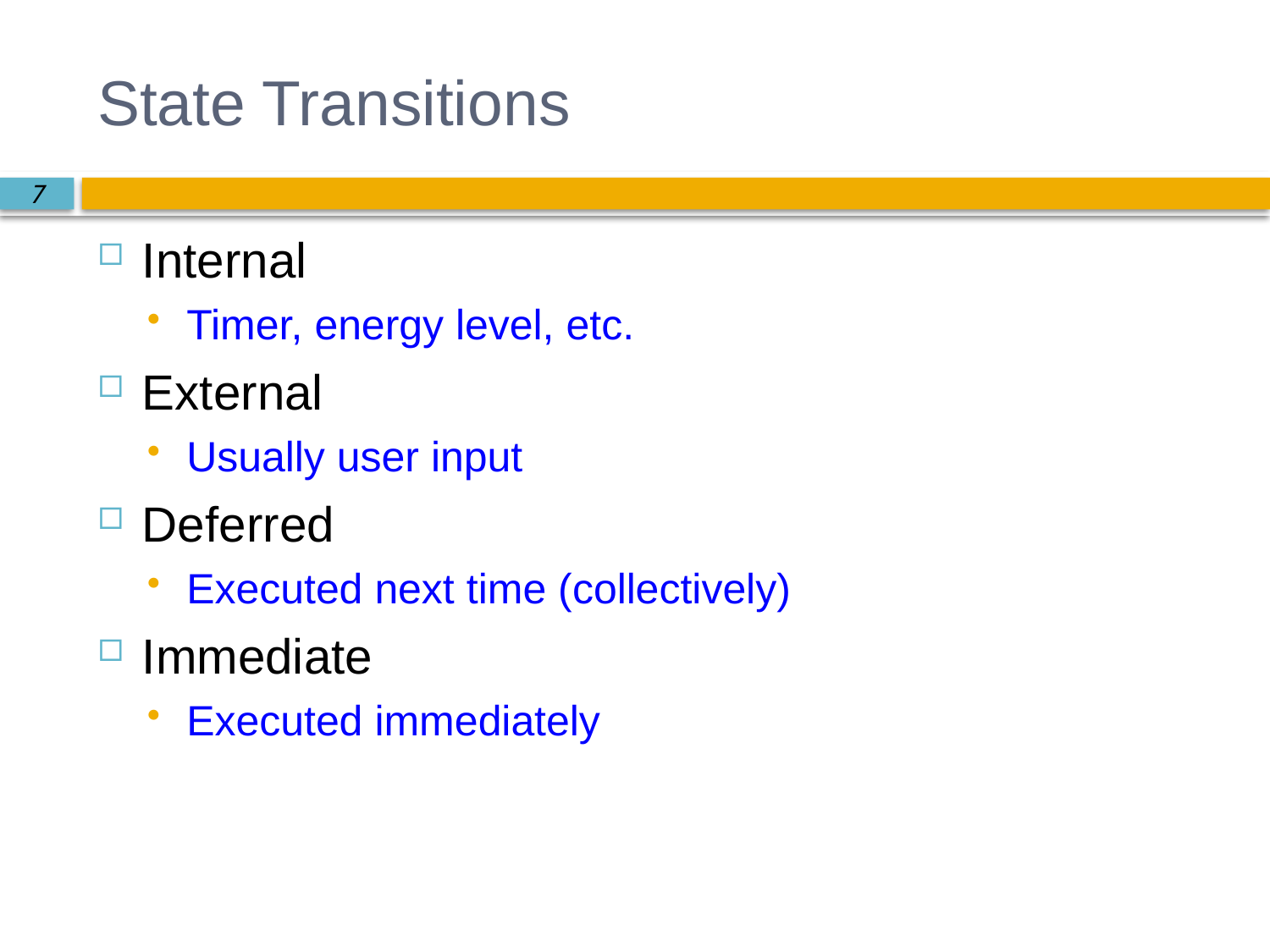

# State Transitions
Internal
Timer, energy level, etc.
External
Usually user input
Deferred
Executed next time (collectively)
Immediate
Executed immediately
7